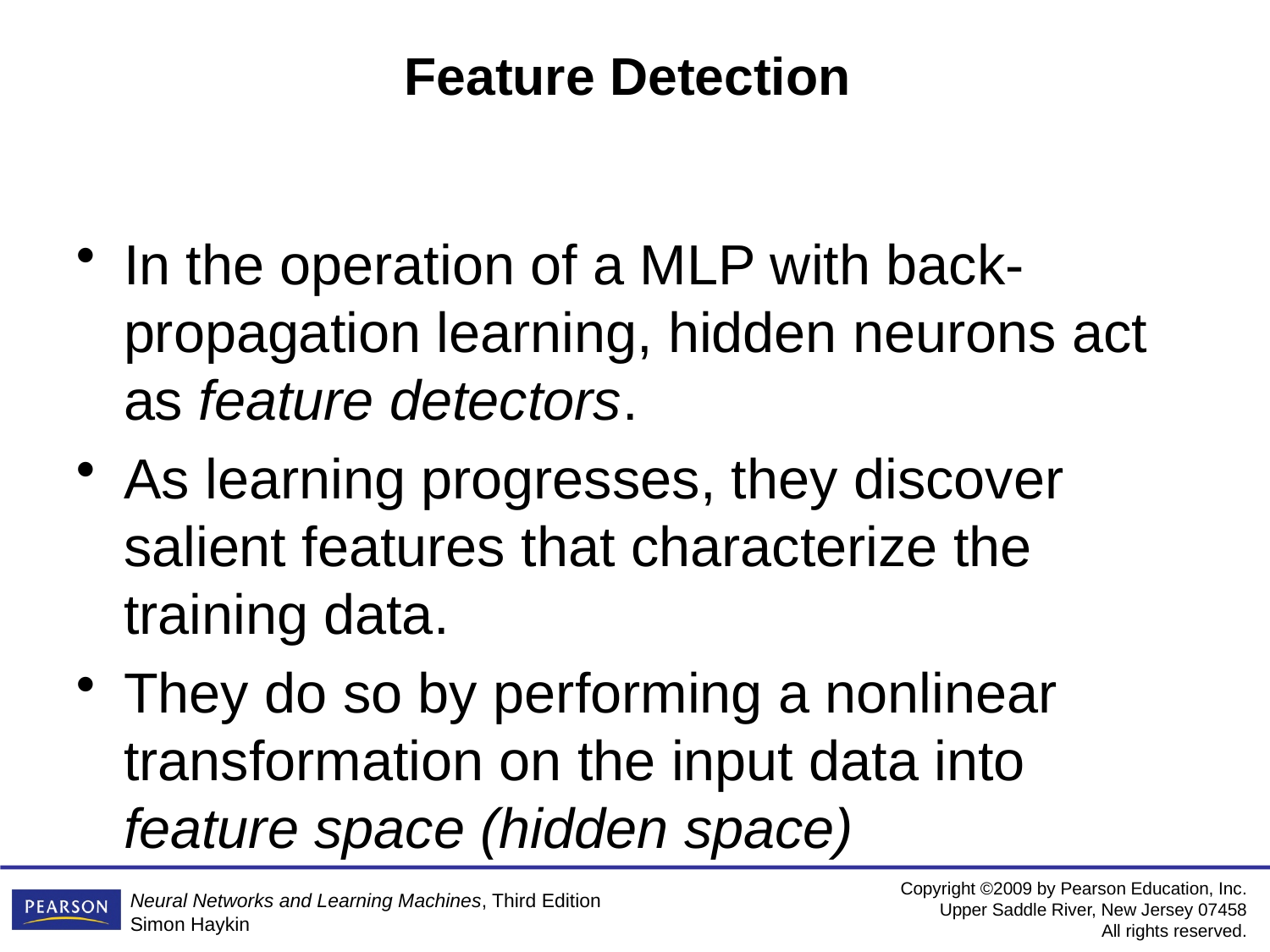

# Feature Detection
In the operation of a MLP with back-propagation learning, hidden neurons act as feature detectors.
As learning progresses, they discover salient features that characterize the training data.
They do so by performing a nonlinear transformation on the input data into feature space (hidden space)